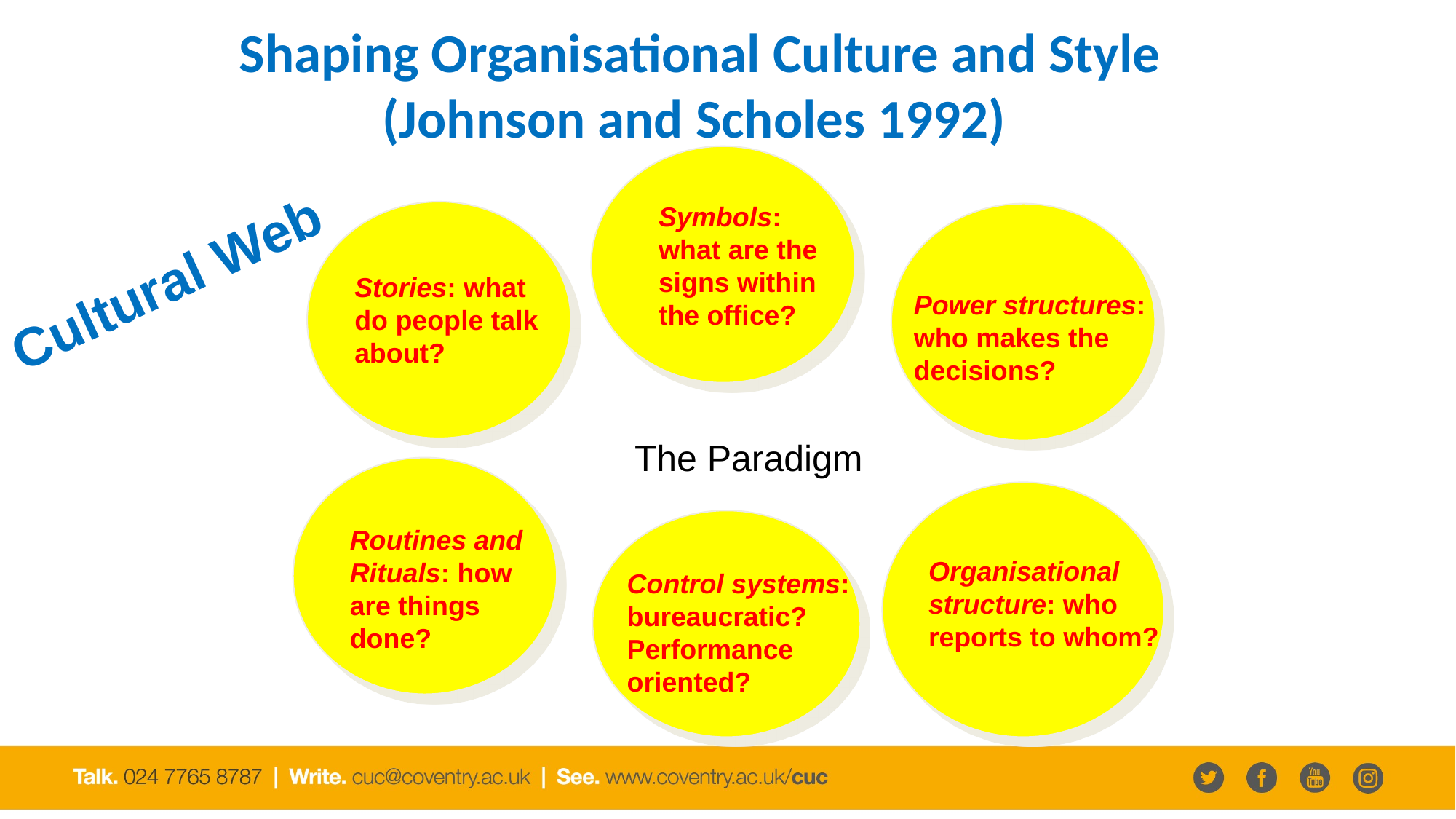

# Shaping Organisational Culture and Style (Johnson and Scholes 1992)

Symbols: what are the signs within the office?

Cultural Web
Stories: what do people talk about?
Power structures: who makes the decisions?
The Paradigm

Routines and Rituals: how are things done?
Organisational structure: who reports to whom?
Control systems: bureaucratic? Performance oriented?